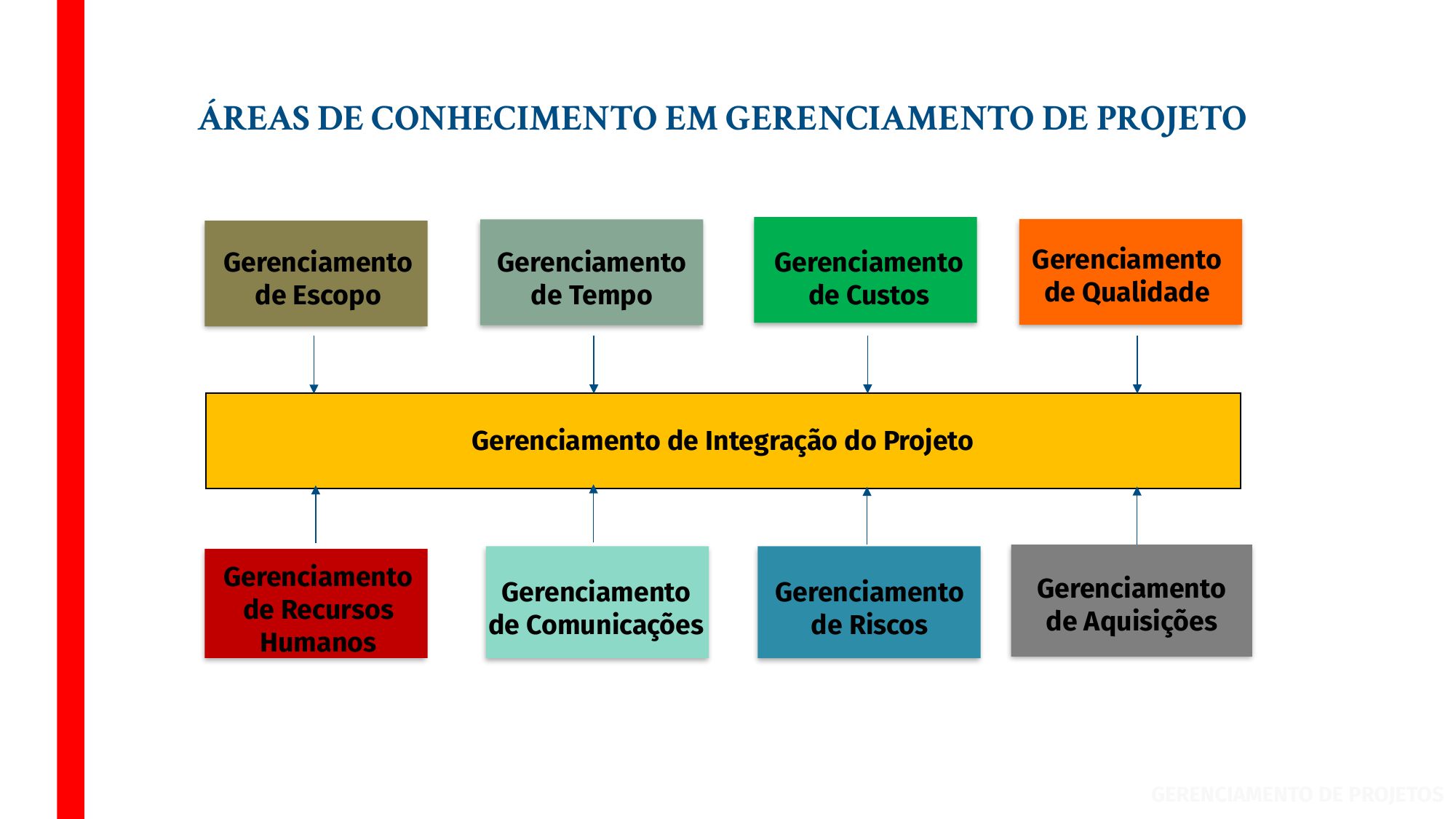

ÁREAS DE CONHECIMENTO EM GERENCIAMENTO DE PROJETO

Gerenciamento
de Qualidade
Gerenciamento de Escopo
Gerenciamento de Tempo
Gerenciamento
de Custos

Gerenciamento de Integração do Projeto

Gerenciamento
de Recursos
Humanos
Gerenciamento
de Aquisições
Gerenciamento
de Comunicações
Gerenciamento de Riscos